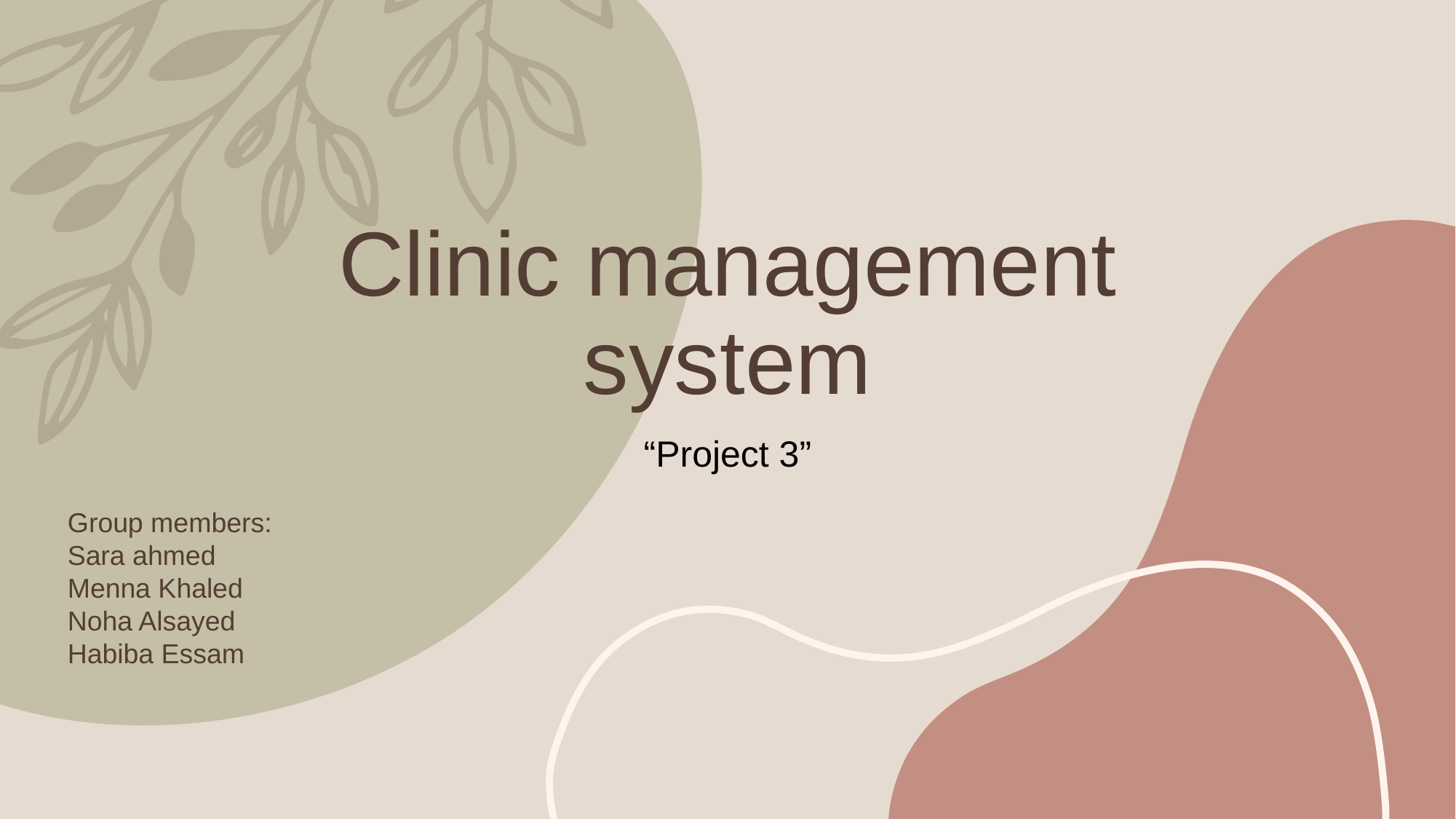

# Clinic management system
“Project 3”
Group members:
Sara ahmed
Menna Khaled
Noha Alsayed
Habiba Essam